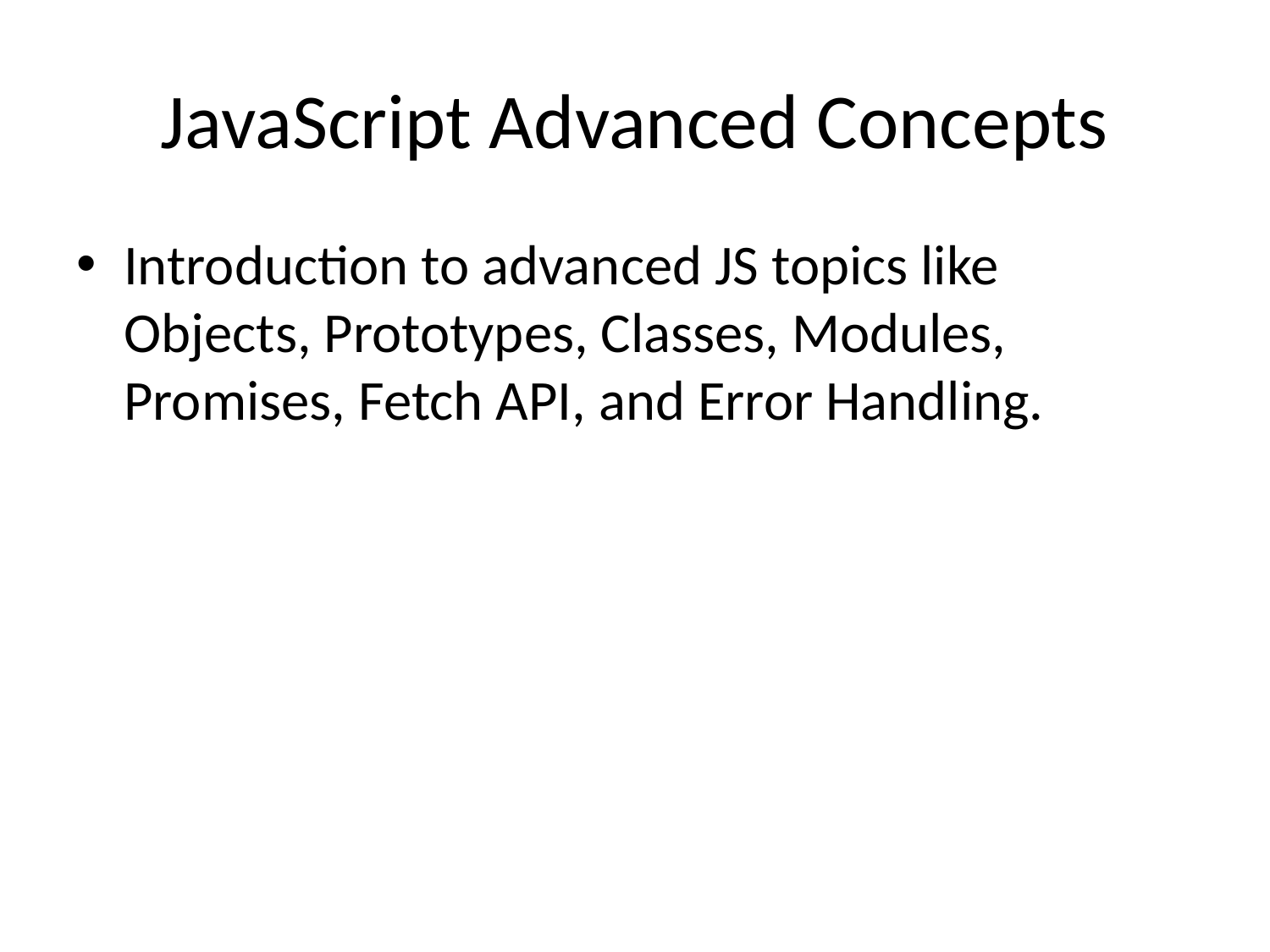

# JavaScript Advanced Concepts
Introduction to advanced JS topics like Objects, Prototypes, Classes, Modules, Promises, Fetch API, and Error Handling.